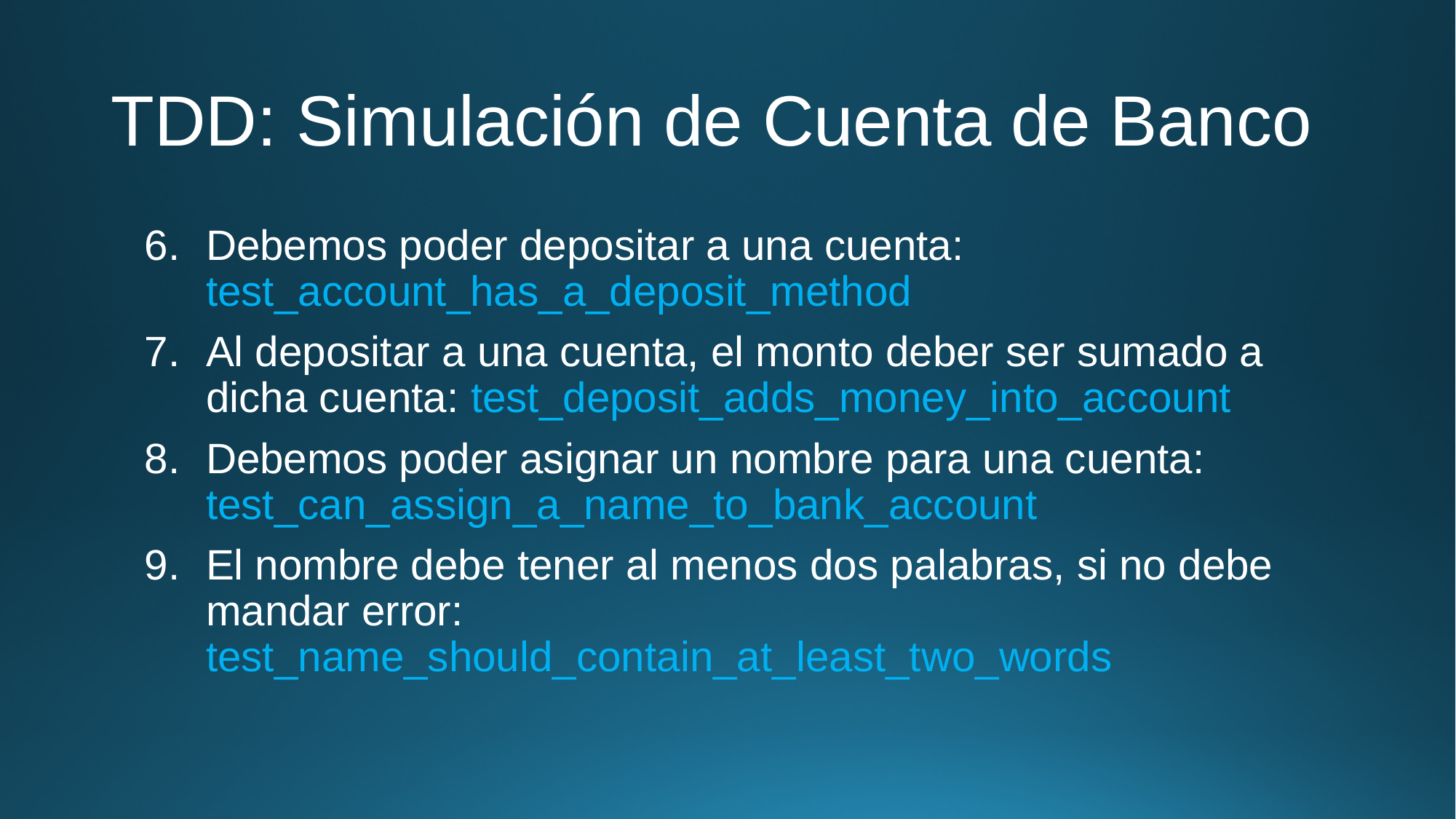

# TDD: Simulación de Cuenta de Banco
Debemos poder depositar a una cuenta: test_account_has_a_deposit_method
Al depositar a una cuenta, el monto deber ser sumado a dicha cuenta: test_deposit_adds_money_into_account
Debemos poder asignar un nombre para una cuenta: test_can_assign_a_name_to_bank_account
El nombre debe tener al menos dos palabras, si no debe mandar error: test_name_should_contain_at_least_two_words